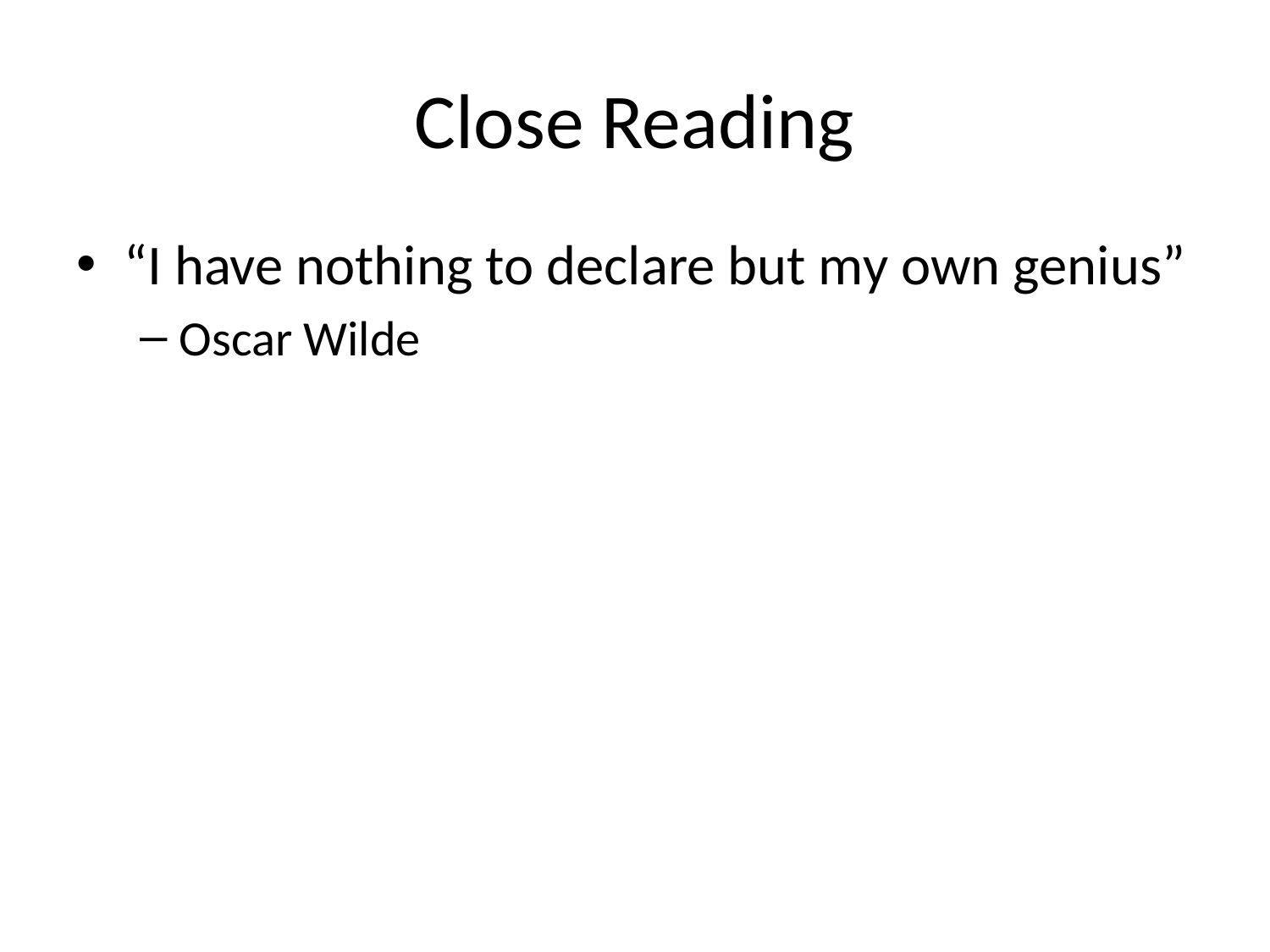

# Close Reading
“I have nothing to declare but my own genius”
Oscar Wilde